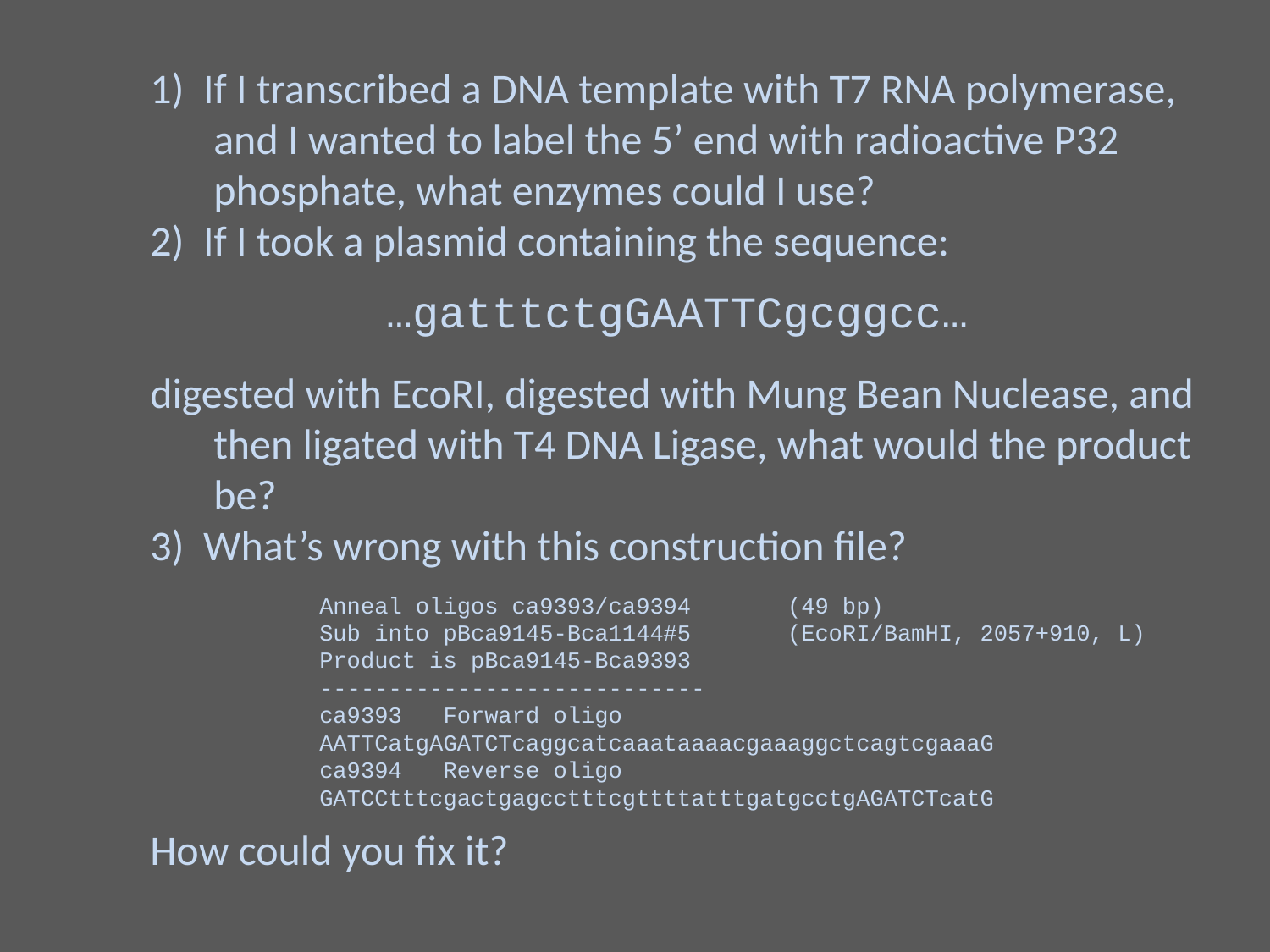

1)  If I transcribed a DNA template with T7 RNA polymerase, and I wanted to label the 5’ end with radioactive P32 phosphate, what enzymes could I use?
2)  If I took a plasmid containing the sequence:

digested with EcoRI, digested with Mung Bean Nuclease, and then ligated with T4 DNA Ligase, what would the product be?
3)  What’s wrong with this construction file?

How could you fix it?
…gatttctgGAATTCgcggcc…
Anneal oligos ca9393/ca9394       (49 bp)
Sub into pBca9145-Bca1144#5       (EcoRI/BamHI, 2057+910, L)
Product is pBca9145-Bca9393
----------------------------
ca9393   Forward oligo  AATTCatgAGATCTcaggcatcaaataaaacgaaaggctcagtcgaaaG
ca9394   Reverse oligo  GATCCtttcgactgagcctttcgttttatttgatgcctgAGATCTcatG